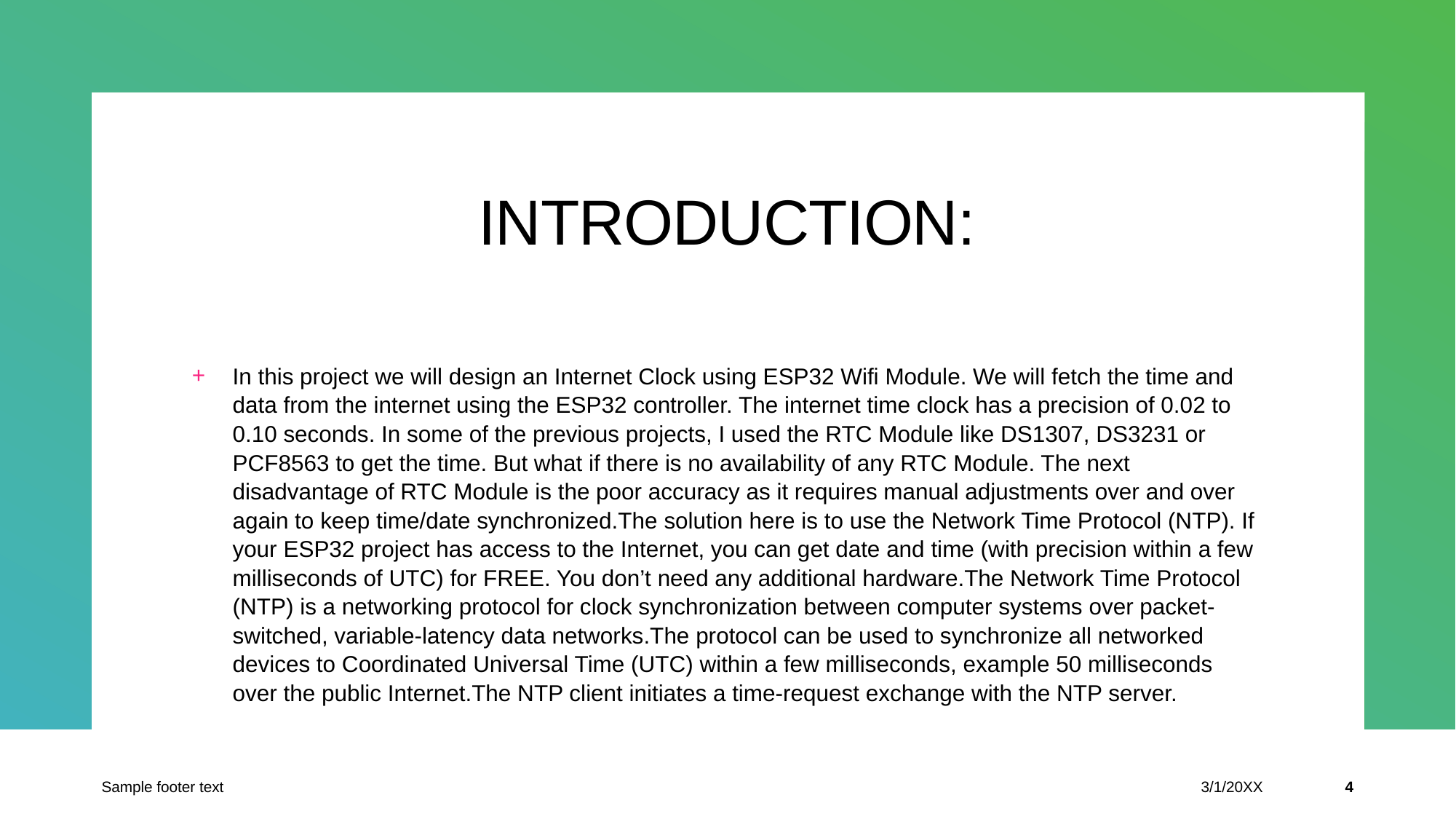

# INTRODUCTION:
In this project we will design an Internet Clock using ESP32 Wifi Module. We will fetch the time and data from the internet using the ESP32 controller. The internet time clock has a precision of 0.02 to 0.10 seconds. In some of the previous projects, I used the RTC Module like DS1307, DS3231 or PCF8563 to get the time. But what if there is no availability of any RTC Module. The next disadvantage of RTC Module is the poor accuracy as it requires manual adjustments over and over again to keep time/date synchronized.The solution here is to use the Network Time Protocol (NTP). If your ESP32 project has access to the Internet, you can get date and time (with precision within a few milliseconds of UTC) for FREE. You don’t need any additional hardware.The Network Time Protocol (NTP) is a networking protocol for clock synchronization between computer systems over packet-switched, variable-latency data networks.The protocol can be used to synchronize all networked devices to Coordinated Universal Time (UTC) within a few milliseconds, example 50 milliseconds over the public Internet.The NTP client initiates a time-request exchange with the NTP server.
Sample footer text
3/1/20XX
4